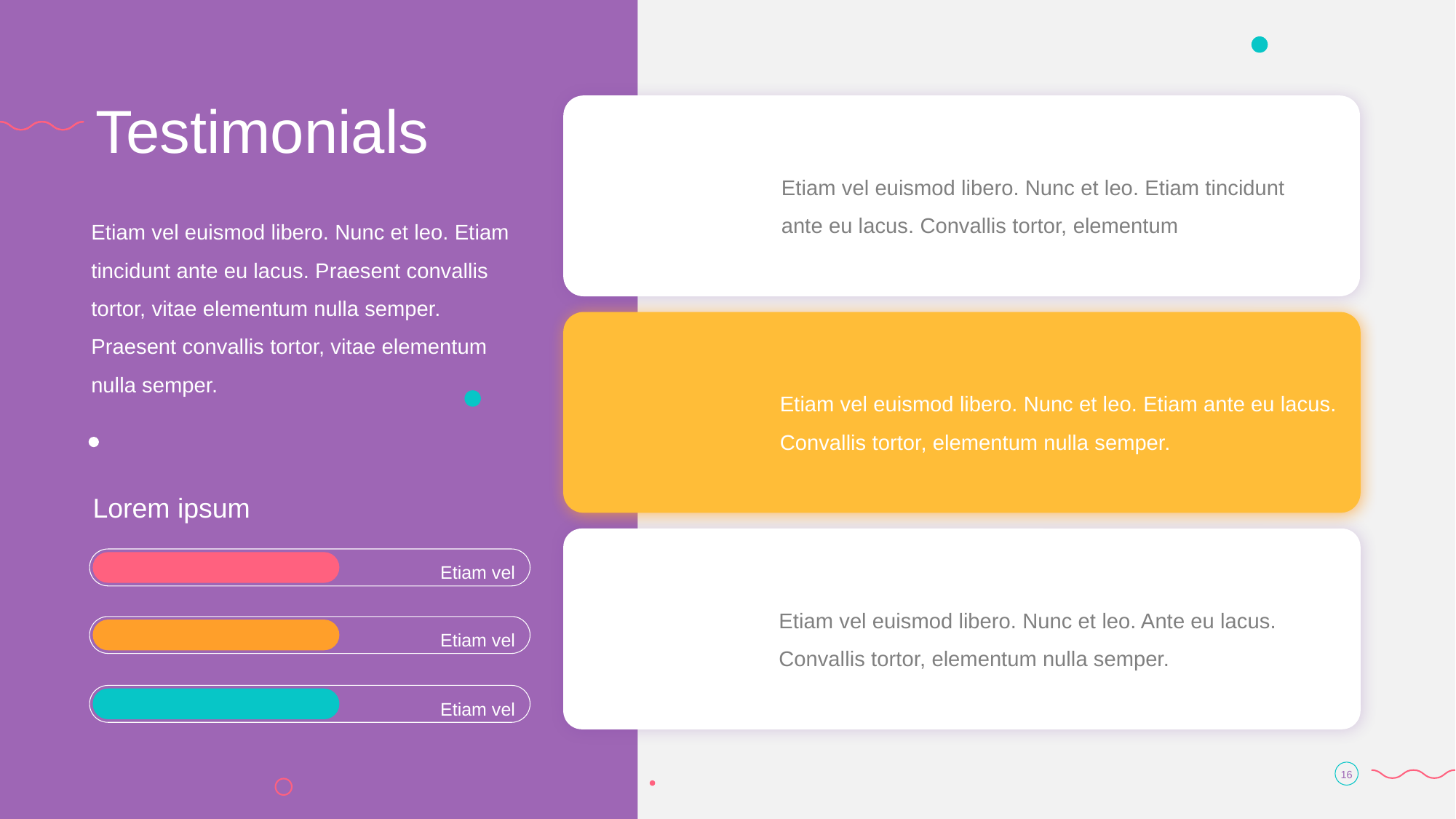

# Testimonials

Etiam vel euismod libero. Nunc et leo. Etiam tincidunt ante eu lacus. Convallis tortor, elementum
Etiam vel euismod libero. Nunc et leo. Etiam tincidunt ante eu lacus. Praesent convallis tortor, vitae elementum nulla semper. Praesent convallis tortor, vitae elementum nulla semper.

Etiam vel euismod libero. Nunc et leo. Etiam ante eu lacus. Convallis tortor, elementum nulla semper.
Lorem ipsum
Etiam vel

Etiam vel

Etiam vel

Etiam vel euismod libero. Nunc et leo. Ante eu lacus. Convallis tortor, elementum nulla semper.